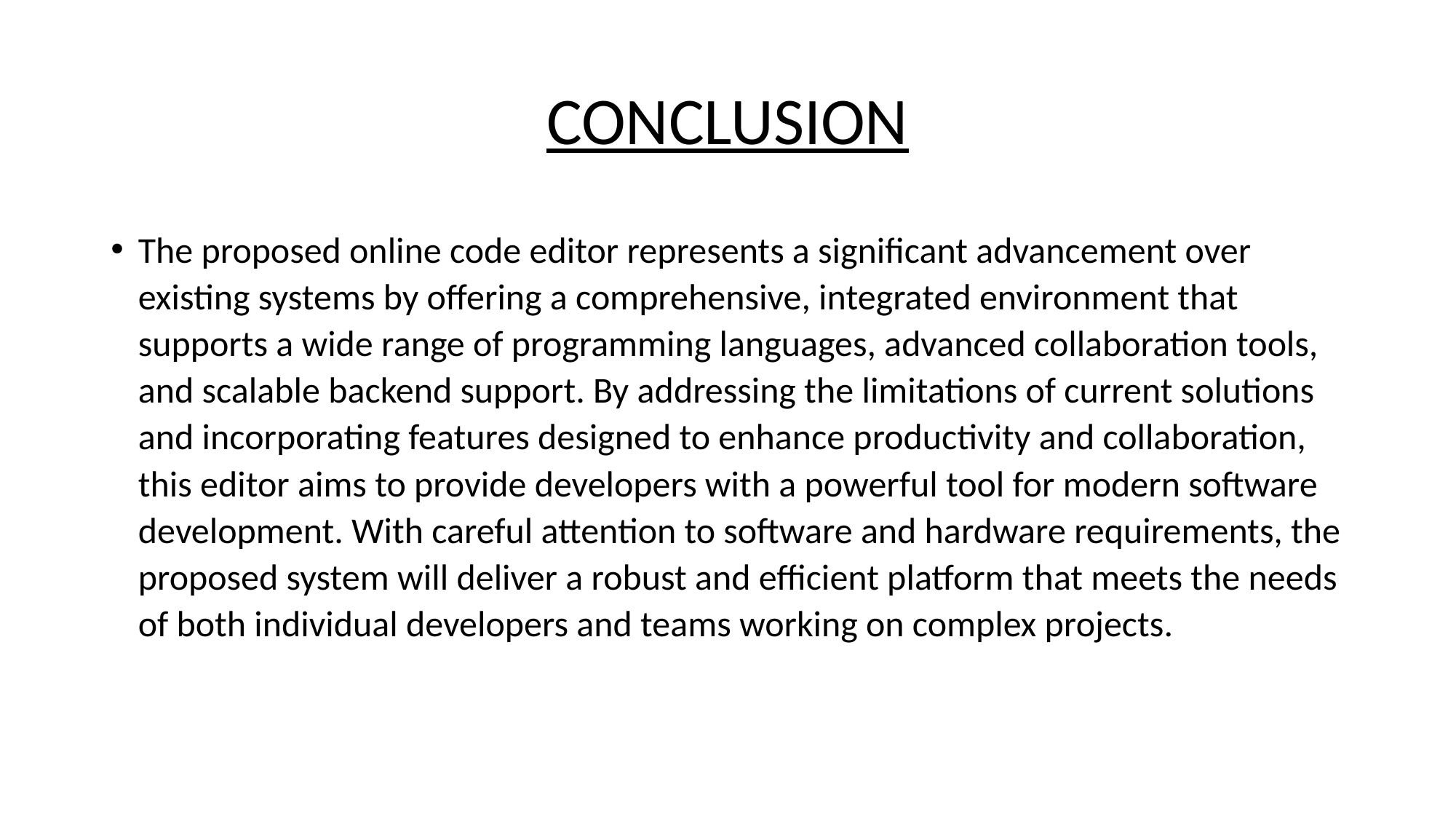

# CONCLUSION
The proposed online code editor represents a significant advancement over existing systems by offering a comprehensive, integrated environment that supports a wide range of programming languages, advanced collaboration tools, and scalable backend support. By addressing the limitations of current solutions and incorporating features designed to enhance productivity and collaboration, this editor aims to provide developers with a powerful tool for modern software development. With careful attention to software and hardware requirements, the proposed system will deliver a robust and efficient platform that meets the needs of both individual developers and teams working on complex projects.